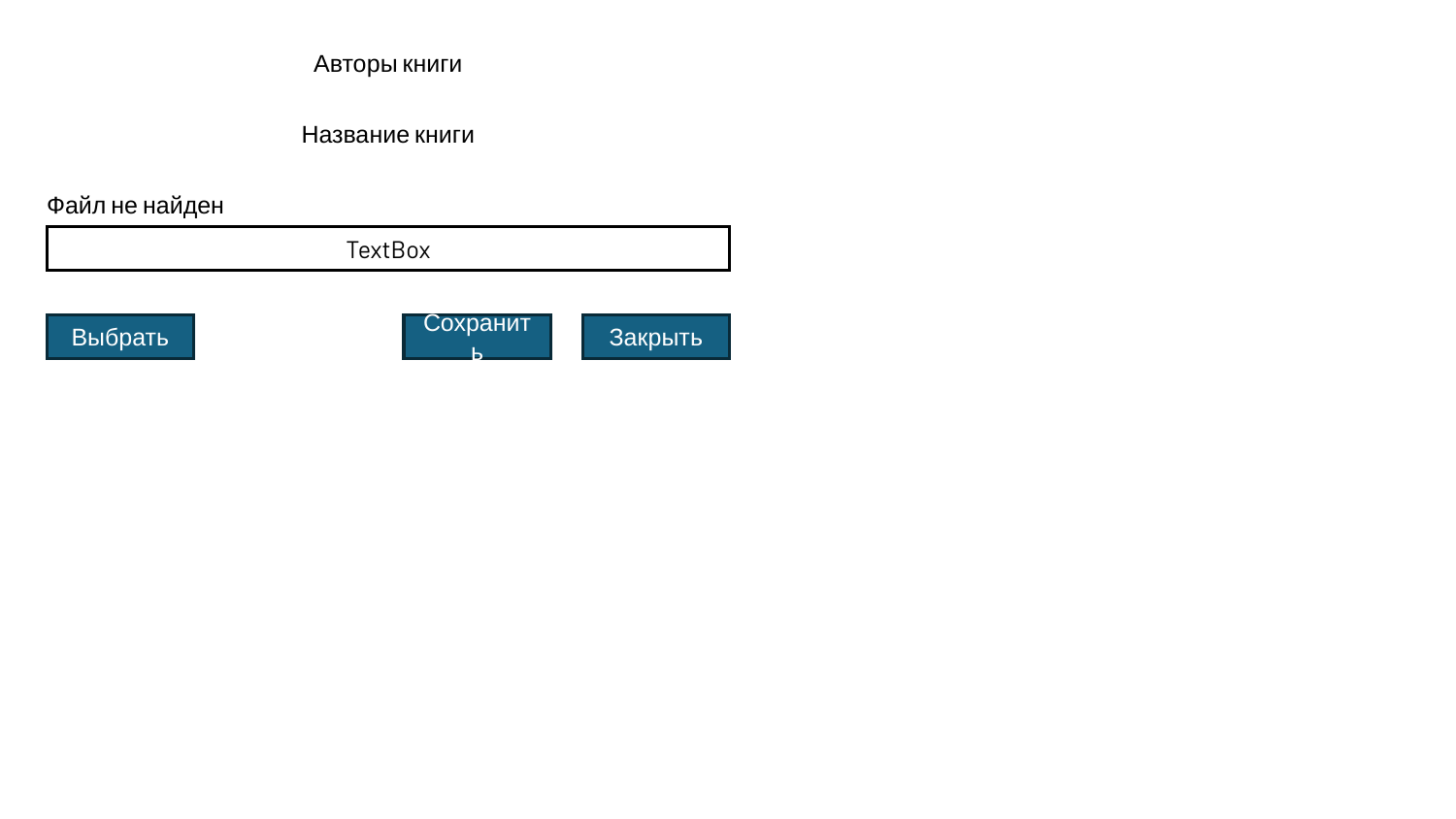

Авторы книги
Название книги
Файл не найден
TextBox
Выбрать
Сохранить
Закрыть